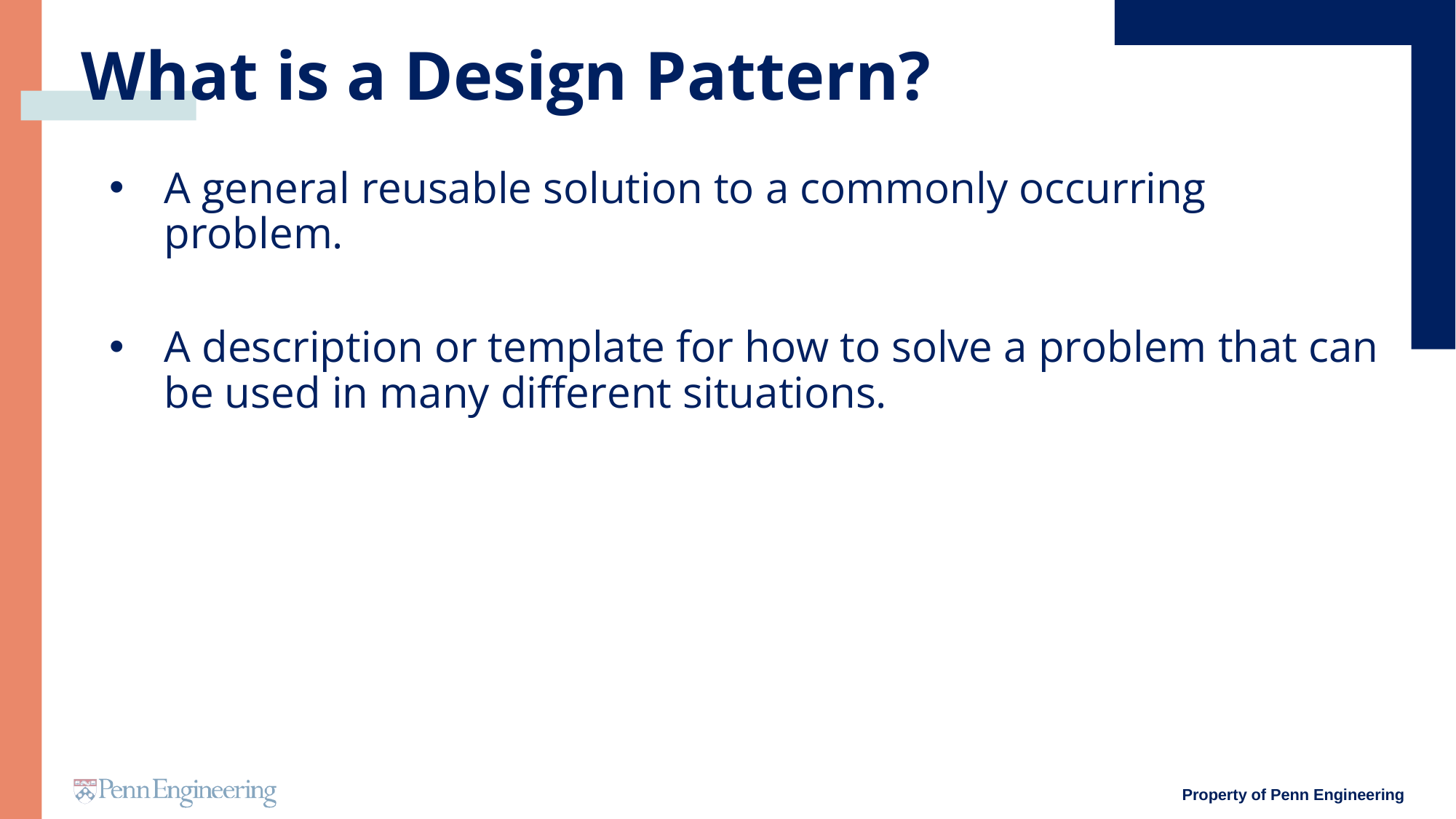

# What is a Design Pattern?
A general reusable solution to a commonly occurring problem.

A description or template for how to solve a problem that can be used in many different situations.